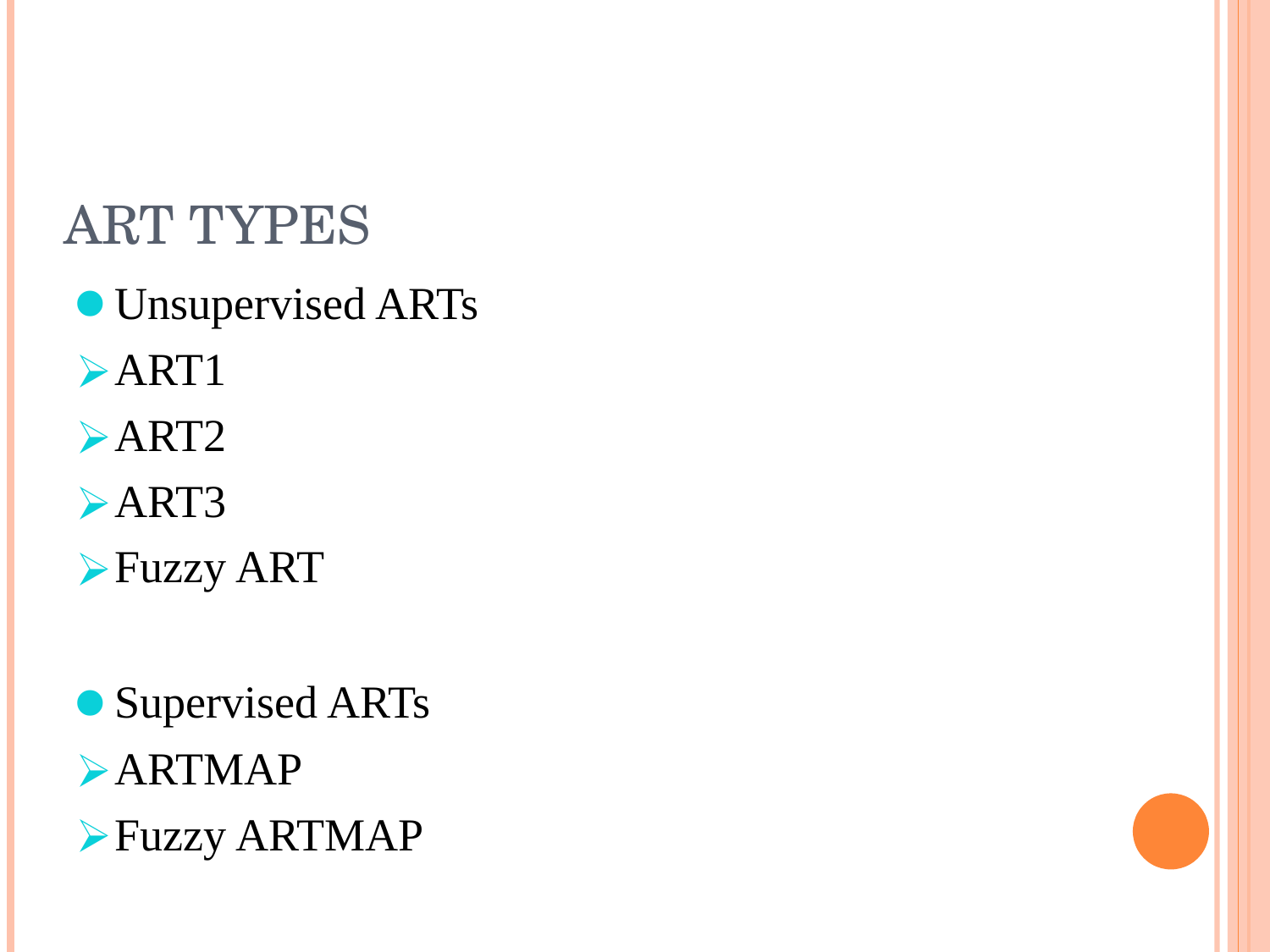

# ART Types
Unsupervised ARTs
ART1
ART2
ART3
Fuzzy ART

Supervised ARTs
ARTMAP
Fuzzy ARTMAP